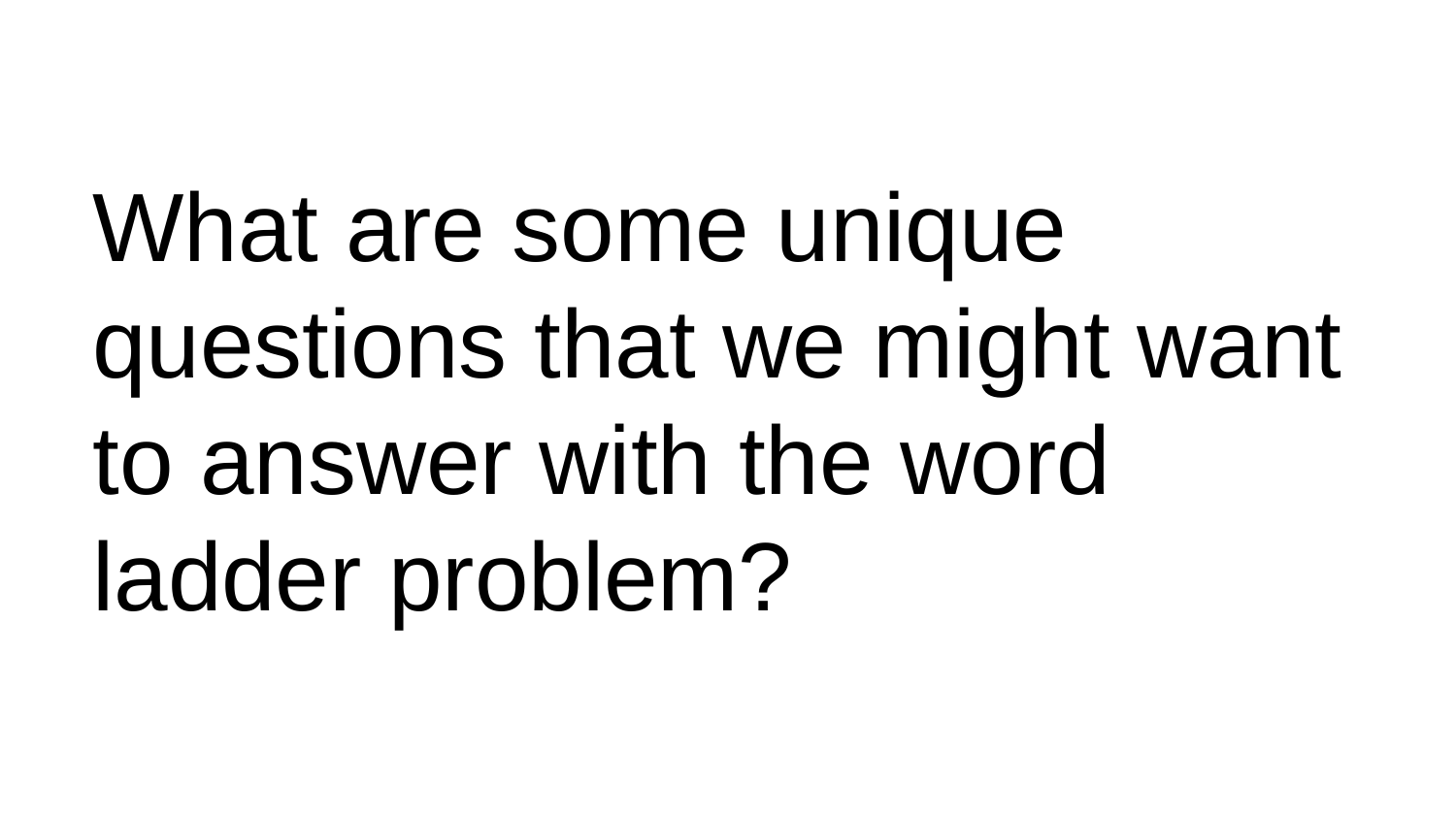

# What are some unique questions that we might want to answer with the word ladder problem?